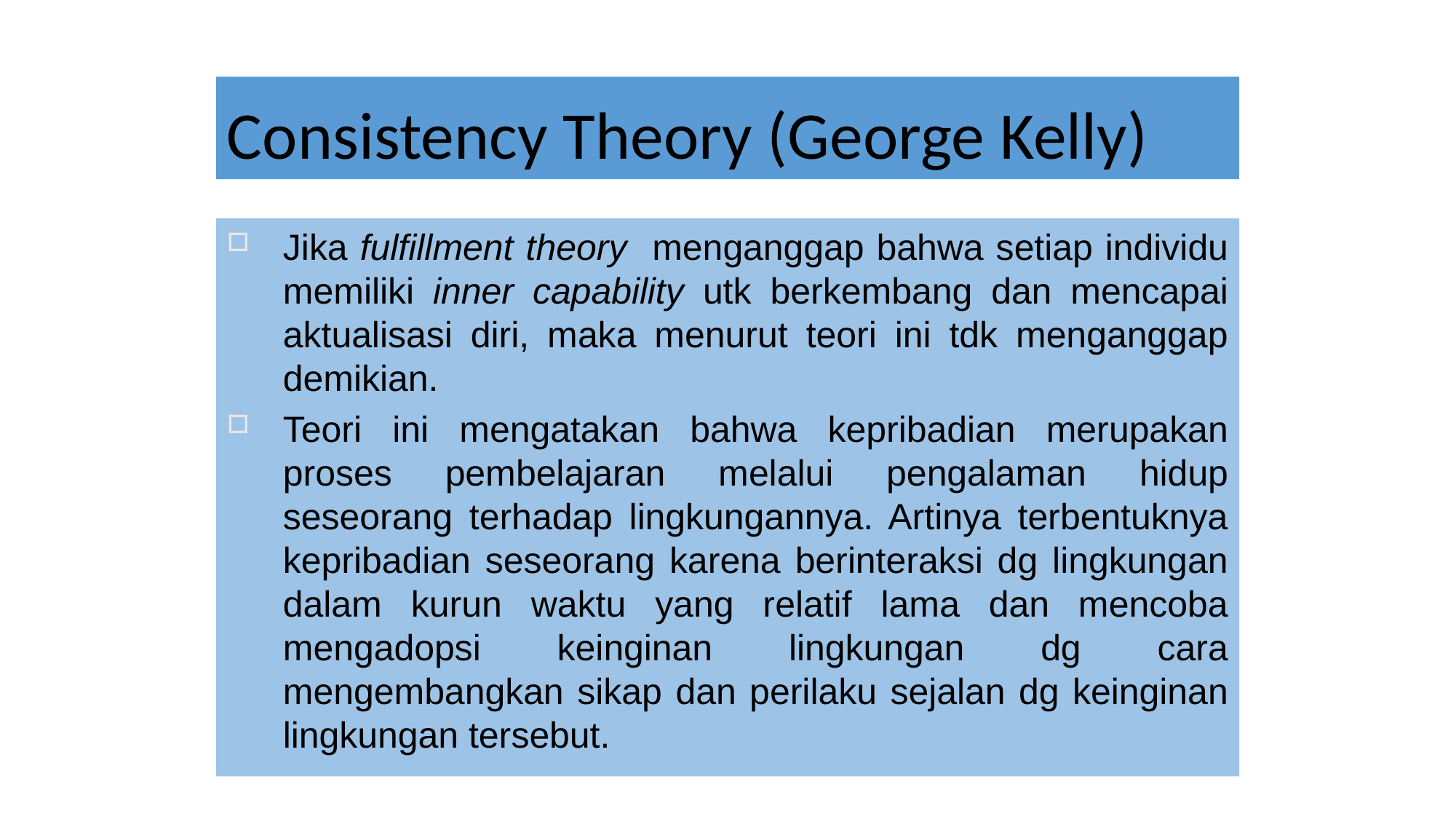

# Consistency Theory (George Kelly)
Jika fulfillment theory  menganggap bahwa setiap individu memiliki inner capability utk berkembang dan mencapai aktualisasi diri, maka menurut teori ini tdk menganggap demikian.
Teori ini mengatakan bahwa kepribadian merupakan proses pembelajaran melalui pengalaman hidup seseorang terhadap lingkungannya. Artinya terbentuknya kepribadian seseorang karena berinteraksi dg lingkungan dalam kurun waktu yang relatif lama dan mencoba mengadopsi keinginan lingkungan dg cara mengembangkan sikap dan perilaku sejalan dg keinginan lingkungan tersebut.